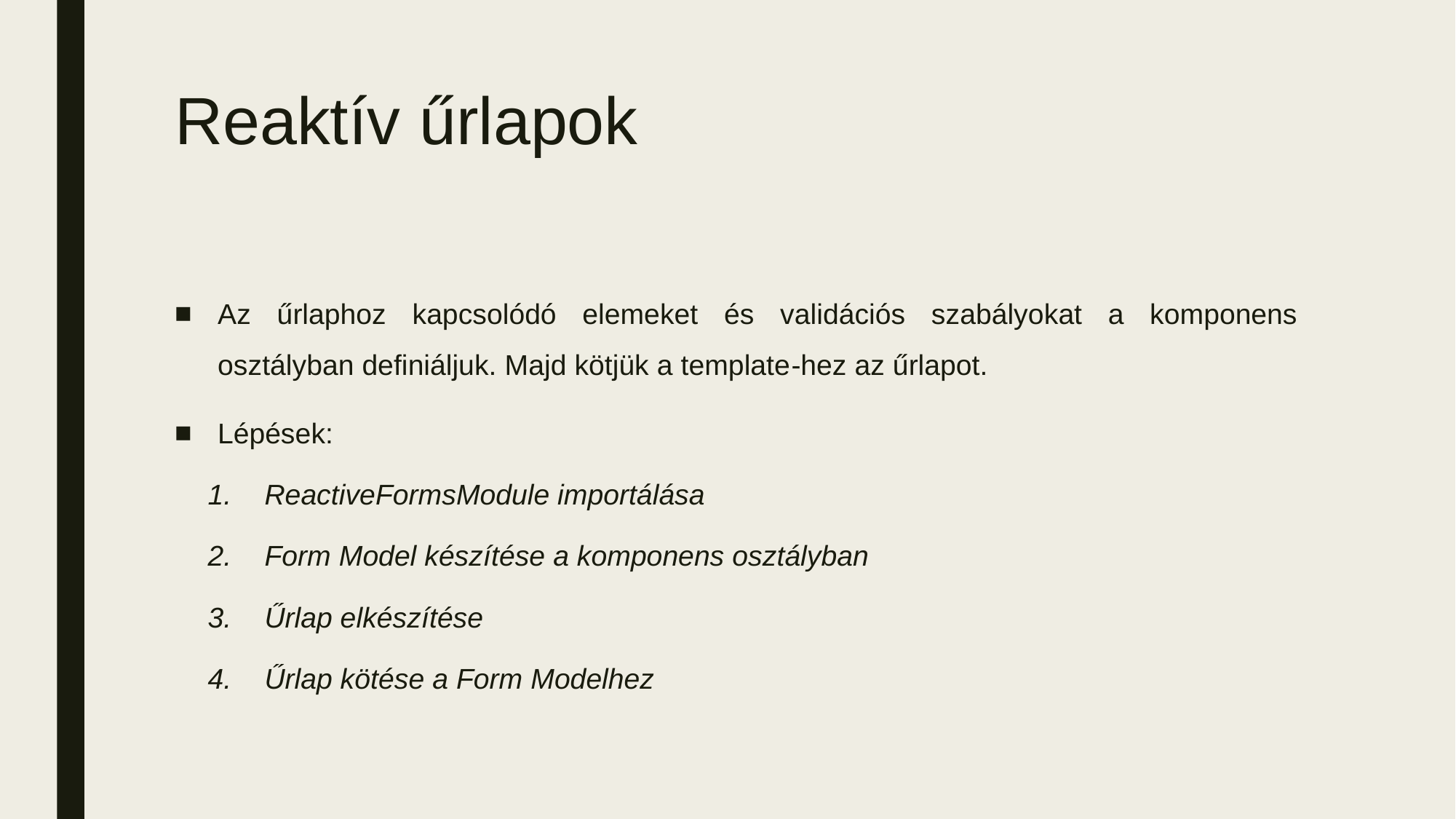

# Reaktív űrlapok
Az űrlaphoz kapcsolódó elemeket és validációs szabályokat a komponens osztályban definiáljuk. Majd kötjük a template-hez az űrlapot.
Lépések:
ReactiveFormsModule importálása
Form Model készítése a komponens osztályban
Űrlap elkészítése
Űrlap kötése a Form Modelhez